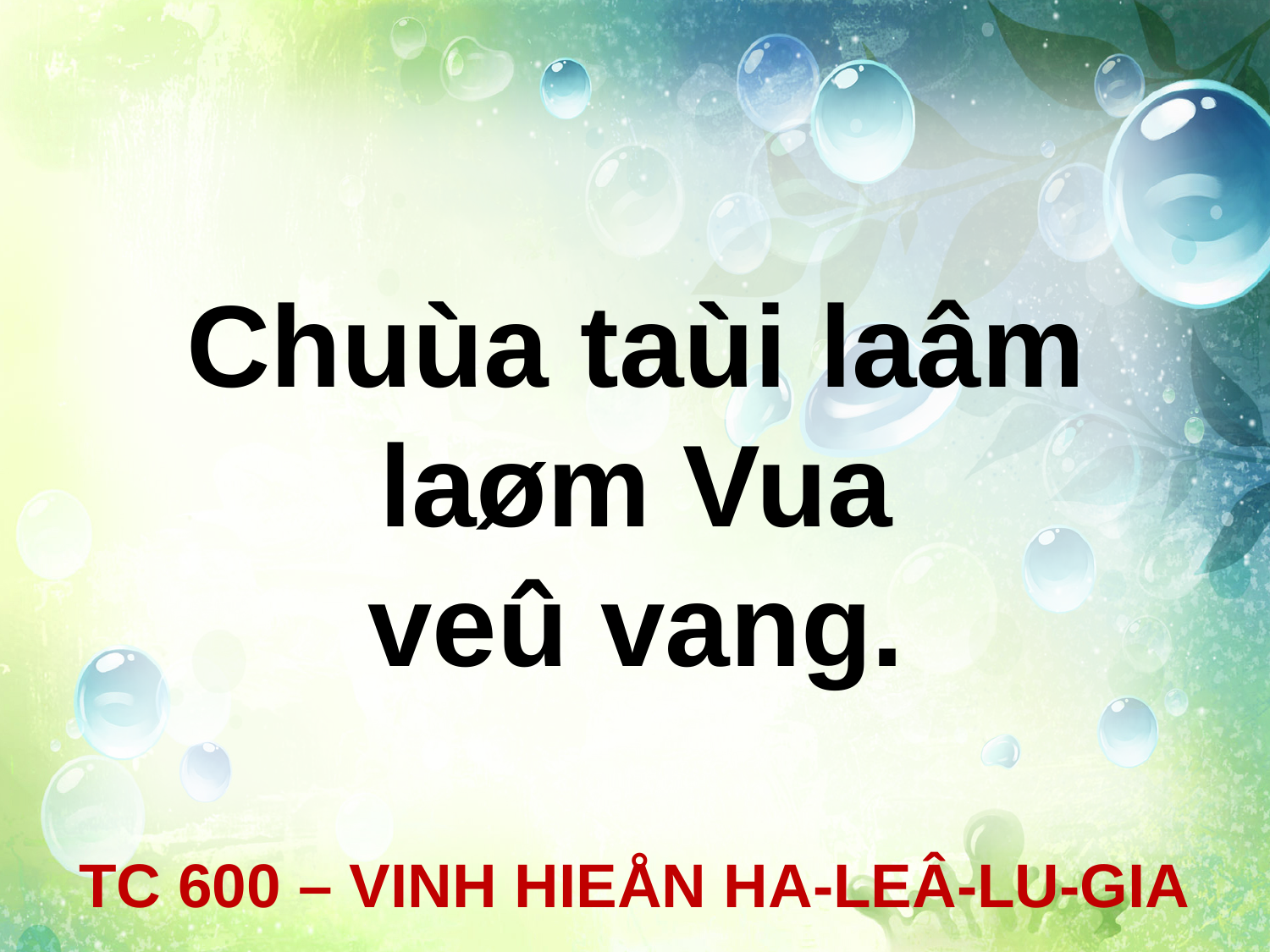

Chuùa taùi laâm
laøm Vua
veû vang.
TC 600 – VINH HIEÅN HA-LEÂ-LU-GIA